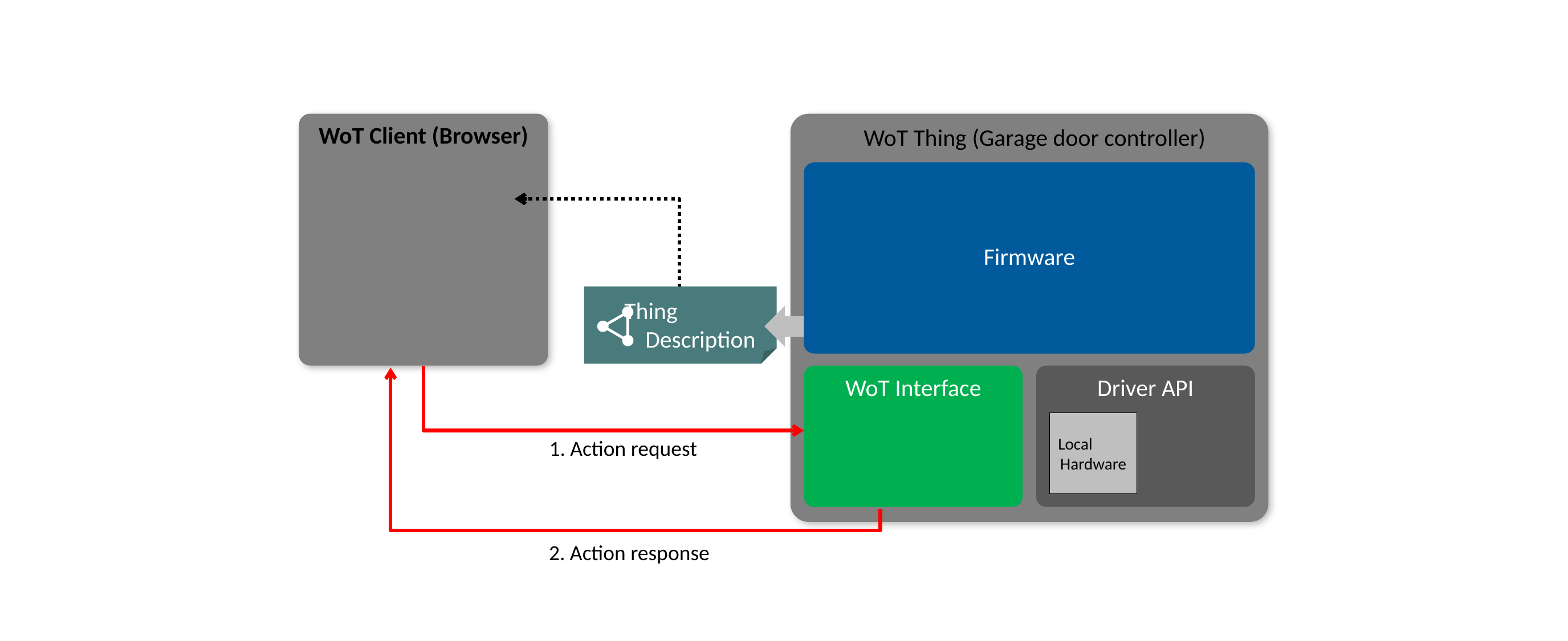

WoT Client (Browser)
  WoT Thing (Garage door controller)

Firmware

Thing
Description

WoT Interface
Driver API
Local
Hardware
1. Action request
2. Action response